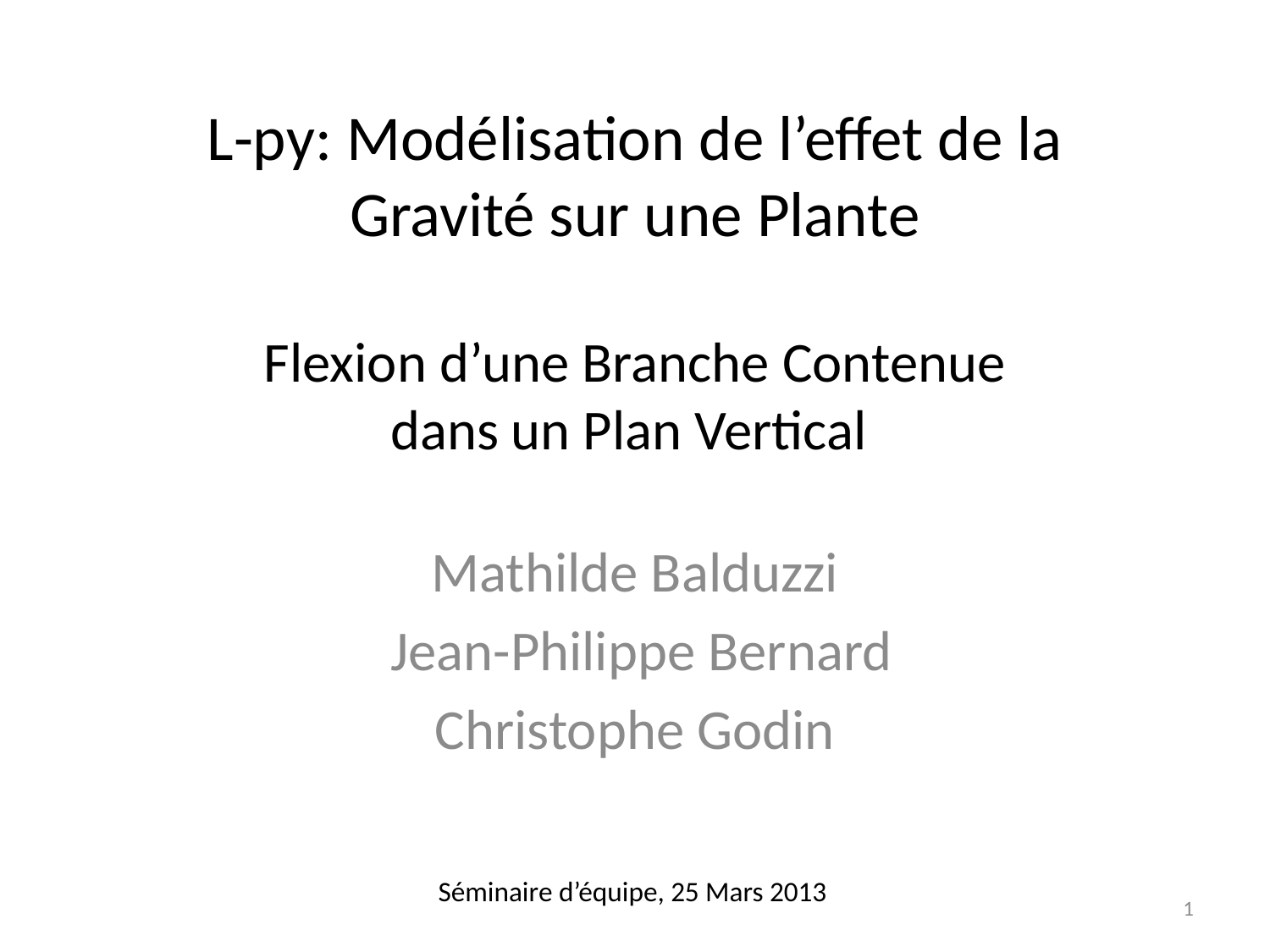

# L-py: Modélisation de l’effet de la Gravité sur une Plante Flexion d’une Branche Contenue dans un Plan Vertical
Mathilde Balduzzi
 Jean-Philippe Bernard
Christophe Godin
Séminaire d’équipe, 25 Mars 2013
1